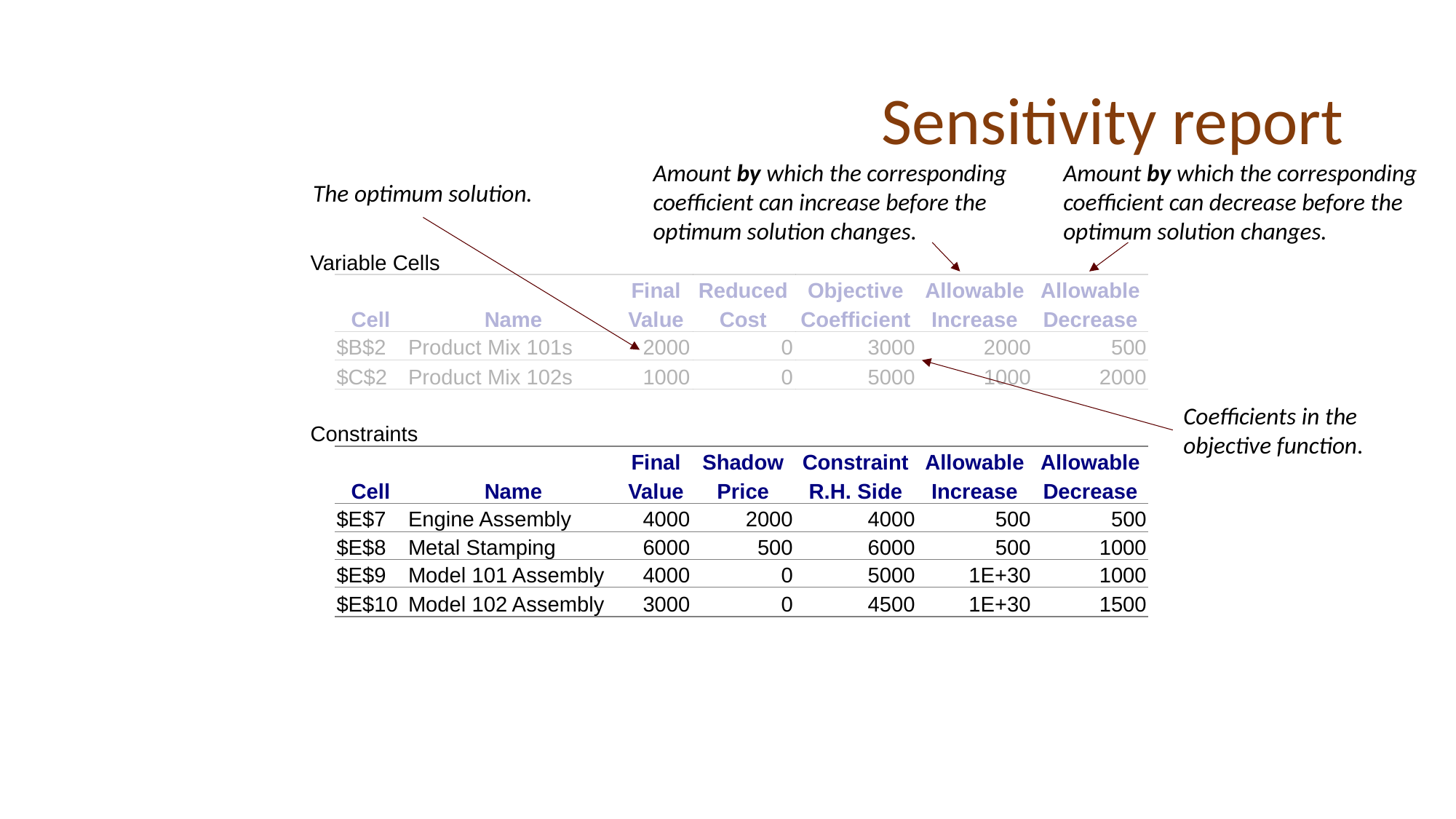

# Sensitivity report
Amount by which the corresponding
coefficient can increase before the
optimum solution changes.
Amount by which the corresponding
coefficient can decrease before the
optimum solution changes.
The optimum solution.
|  |  |  |  |  |  |  |  |
| --- | --- | --- | --- | --- | --- | --- | --- |
| Variable Cells |  |  |  |  |  |  |  |
|  |  |  | Final | Reduced | Objective | Allowable | Allowable |
|  | Cell | Name | Value | Cost | Coefficient | Increase | Decrease |
|  | $B$2 | Product Mix 101s | 2000 | 0 | 3000 | 2000 | 500 |
|  | $C$2 | Product Mix 102s | 1000 | 0 | 5000 | 1000 | 2000 |
|  |  |  |  |  |  |  |  |
| Constraints |  |  |  |  |  |  |  |
|  |  |  | Final | Shadow | Constraint | Allowable | Allowable |
|  | Cell | Name | Value | Price | R.H. Side | Increase | Decrease |
|  | $E$7 | Engine Assembly | 4000 | 2000 | 4000 | 500 | 500 |
|  | $E$8 | Metal Stamping | 6000 | 500 | 6000 | 500 | 1000 |
|  | $E$9 | Model 101 Assembly | 4000 | 0 | 5000 | 1E+30 | 1000 |
|  | $E$10 | Model 102 Assembly | 3000 | 0 | 4500 | 1E+30 | 1500 |

Coefficients in the
objective function.